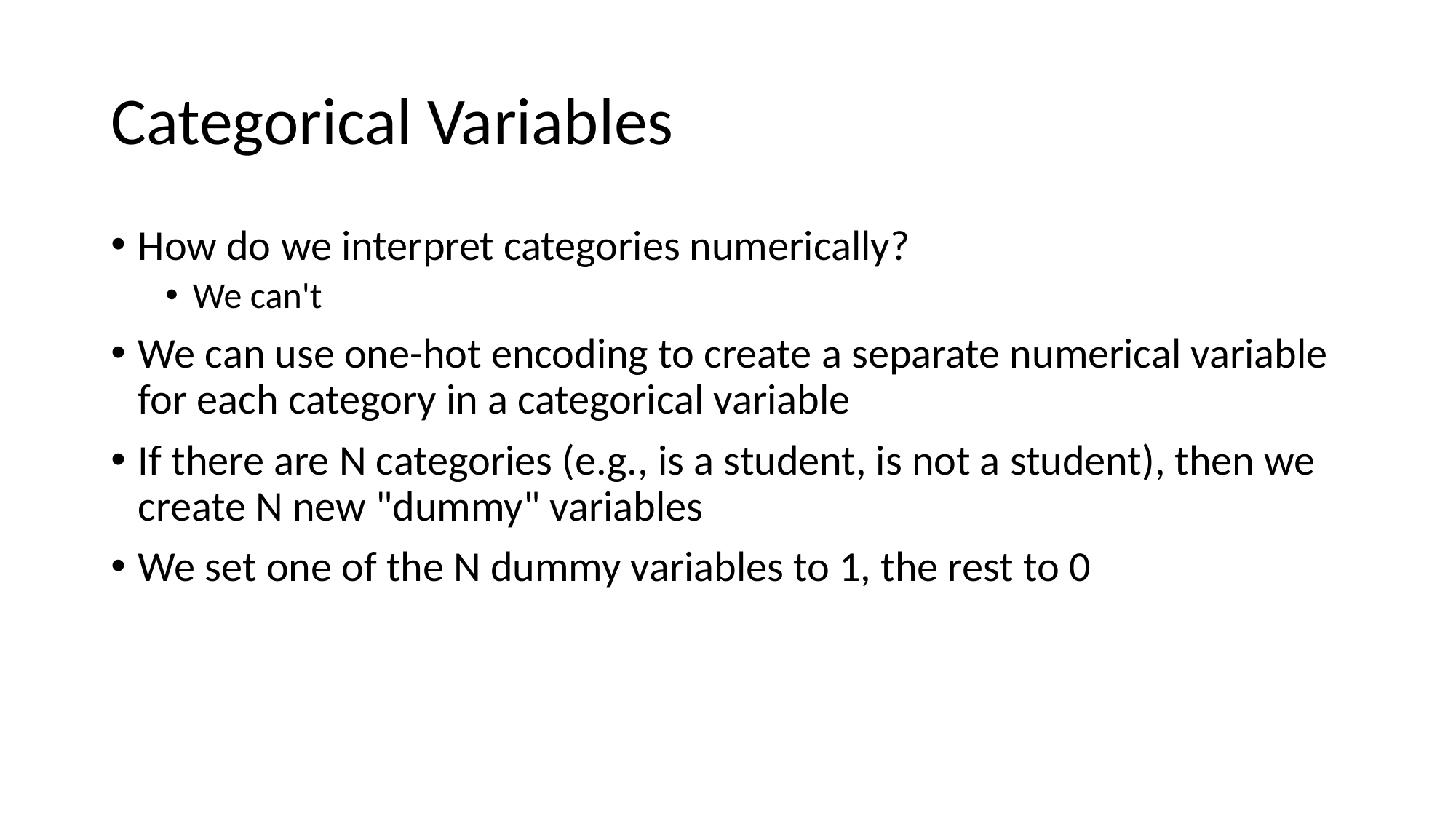

# Categorical Variables
How do we interpret categories numerically?
We can't
We can use one-hot encoding to create a separate numerical variable for each category in a categorical variable
If there are N categories (e.g., is a student, is not a student), then we create N new "dummy" variables
We set one of the N dummy variables to 1, the rest to 0